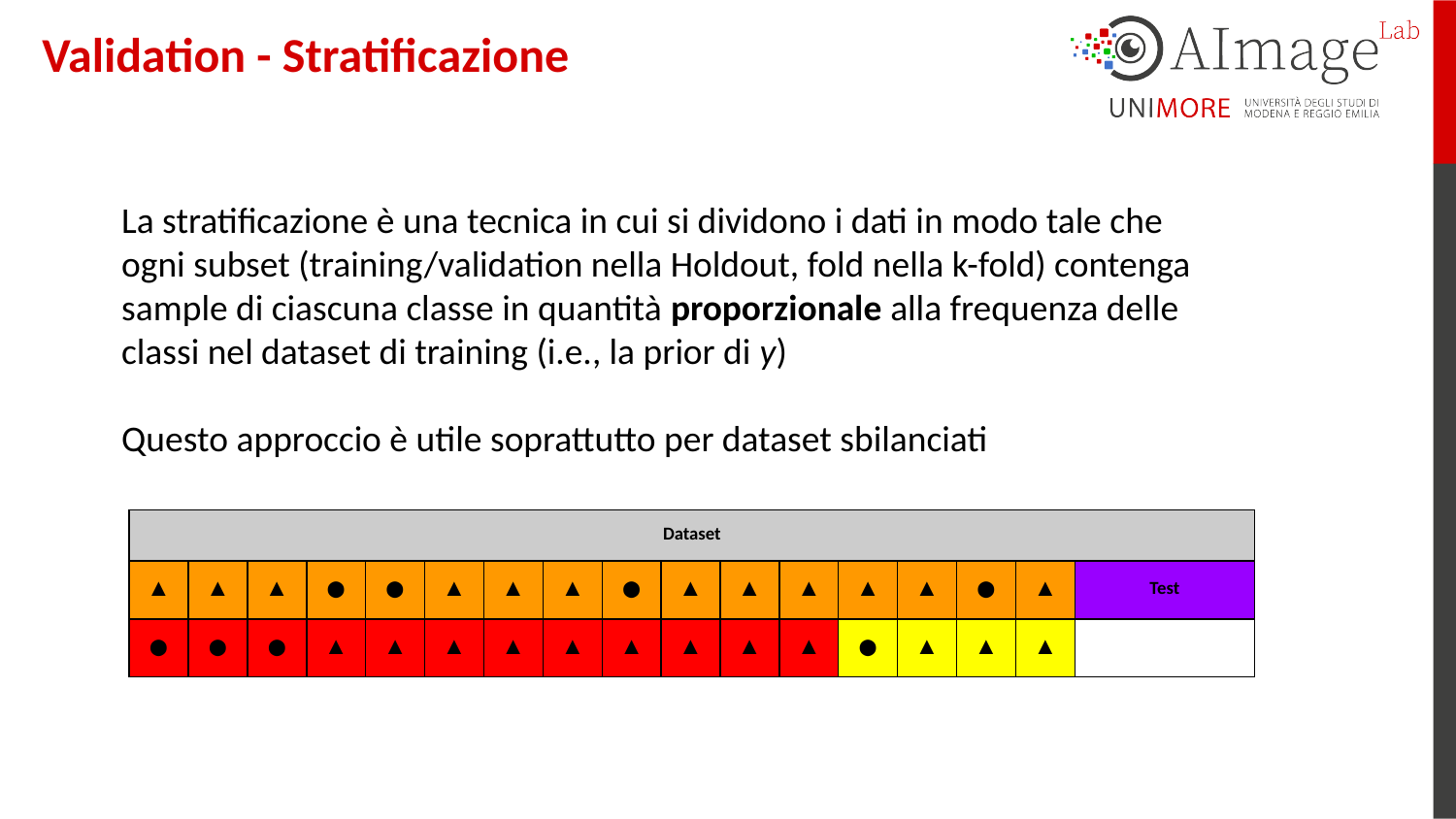

Validation - Stratificazione
La stratificazione è una tecnica in cui si dividono i dati in modo tale che ogni subset (training/validation nella Holdout, fold nella k-fold) contenga sample di ciascuna classe in quantità proporzionale alla frequenza delle classi nel dataset di training (i.e., la prior di y)

Questo approccio è utile soprattutto per dataset sbilanciati
| Dataset |  |  |  |  |  |  |  |  |  |  |  |  |  |  |  |  |
| --- | --- | --- | --- | --- | --- | --- | --- | --- | --- | --- | --- | --- | --- | --- | --- | --- |
| ▲ | ▲ | ▲ | ⬤ | ⬤ | ▲ | ▲ | ▲ | ⬤ | ▲ | ▲ | ▲ | ▲ | ▲ | ⬤ | ▲ | Test |
| ⬤ | ⬤ | ⬤ | ▲ | ▲ | ▲ | ▲ | ▲ | ▲ | ▲ | ▲ | ▲ | ⬤ | ▲ | ▲ | ▲ |  |